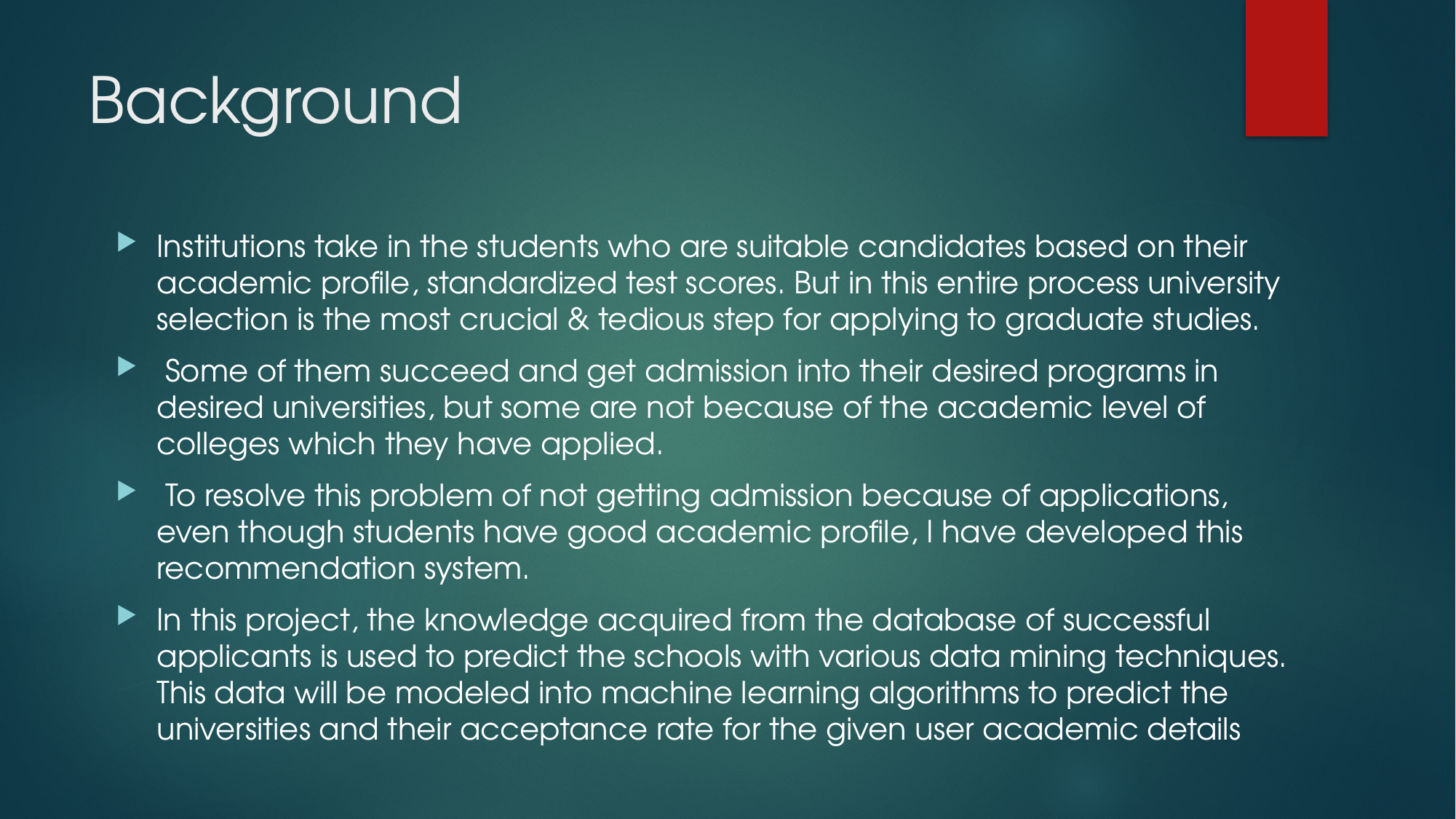

# Background
Institutions take in the students who are suitable candidates based on their academic profile, standardized test scores. But in this entire process university selection is the most crucial & tedious step for applying to graduate studies.
 Some of them succeed and get admission into their desired programs in desired universities, but some are not because of the academic level of colleges which they have applied.
 To resolve this problem of not getting admission because of applications, even though students have good academic profile, I have developed this recommendation system.
In this project, the knowledge acquired from the database of successful applicants is used to predict the schools with various data mining techniques. This data will be modeled into machine learning algorithms to predict the universities and their acceptance rate for the given user academic details